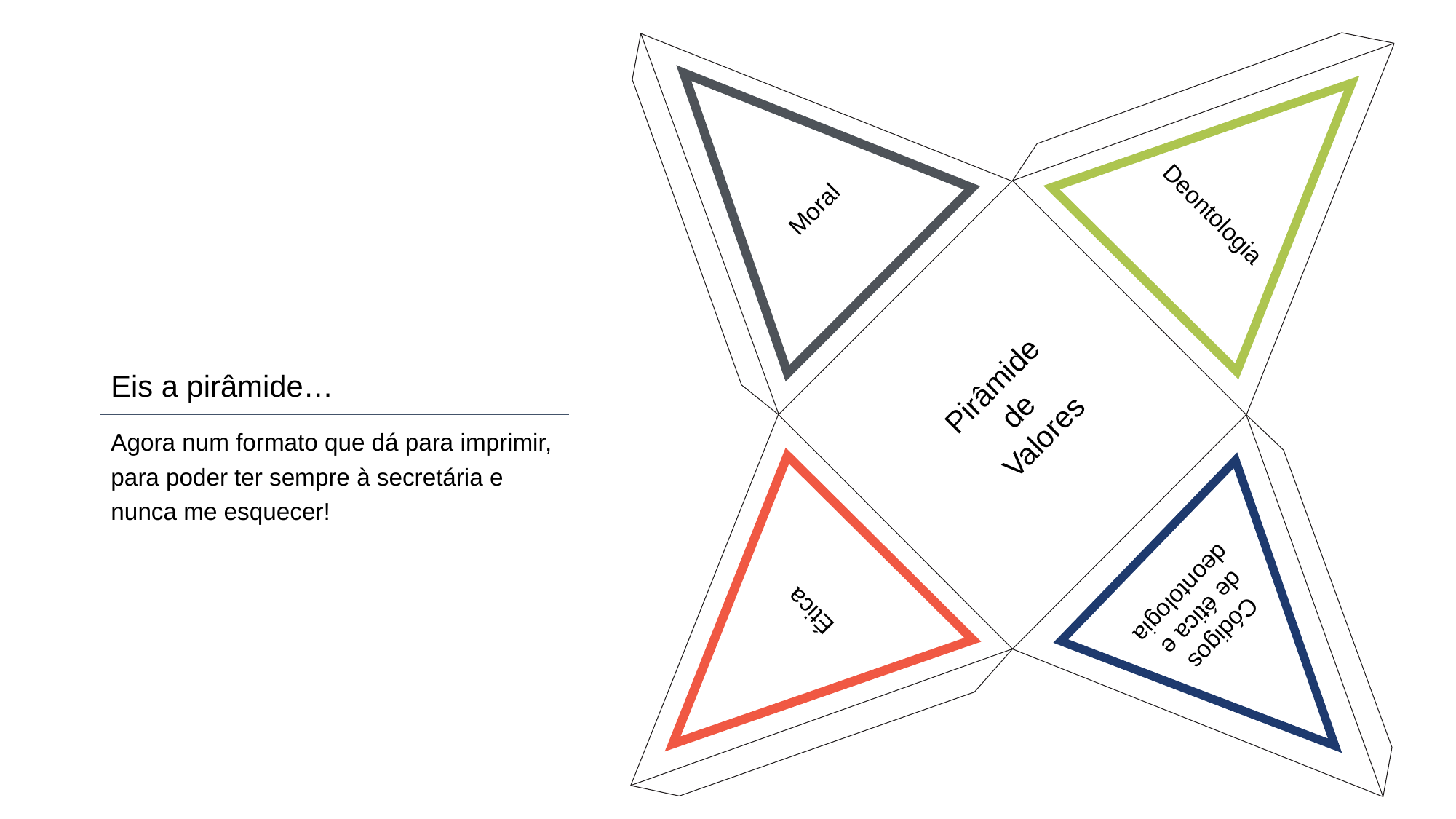

Moral
Deontologia
Pirâmide
de
Valores
Eis a pirâmide…
Agora num formato que dá para imprimir, para poder ter sempre à secretária e nunca me esquecer!
Ética
Códigos
de ética e
deontologia